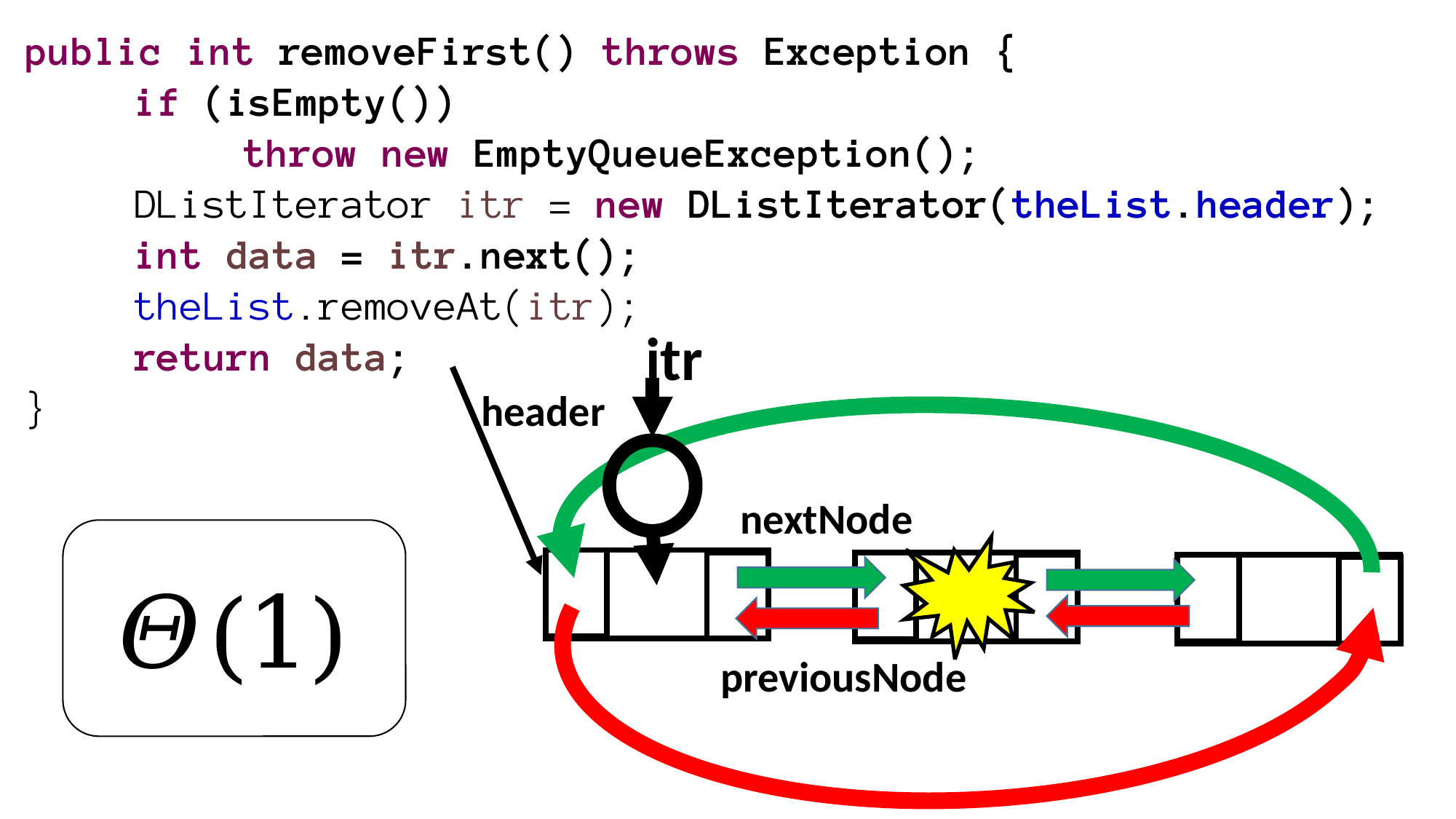

public int removeFirst() throws Exception {
	if (isEmpty())
		throw new EmptyQueueException();
	DListIterator itr = new DListIterator(theList.header);
	int data = itr.next();
	theList.removeAt(itr);
	return data;
}
itr

header

nextNode

previousNode
𝛩(1)